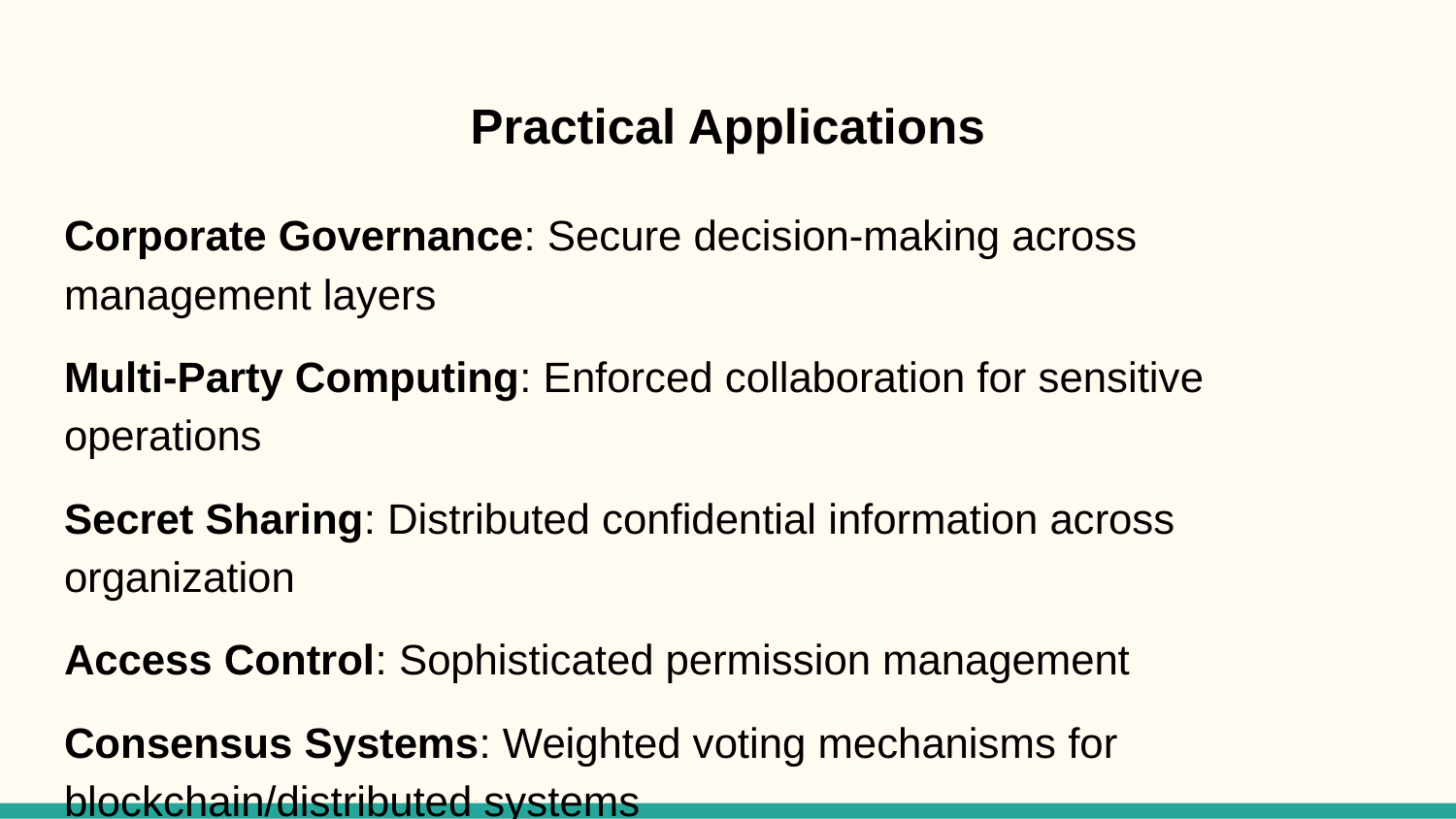

# Practical Applications
Corporate Governance: Secure decision-making across management layers
Multi-Party Computing: Enforced collaboration for sensitive operations
Secret Sharing: Distributed confidential information across organization
Access Control: Sophisticated permission management
Consensus Systems: Weighted voting mechanisms for blockchain/distributed systems